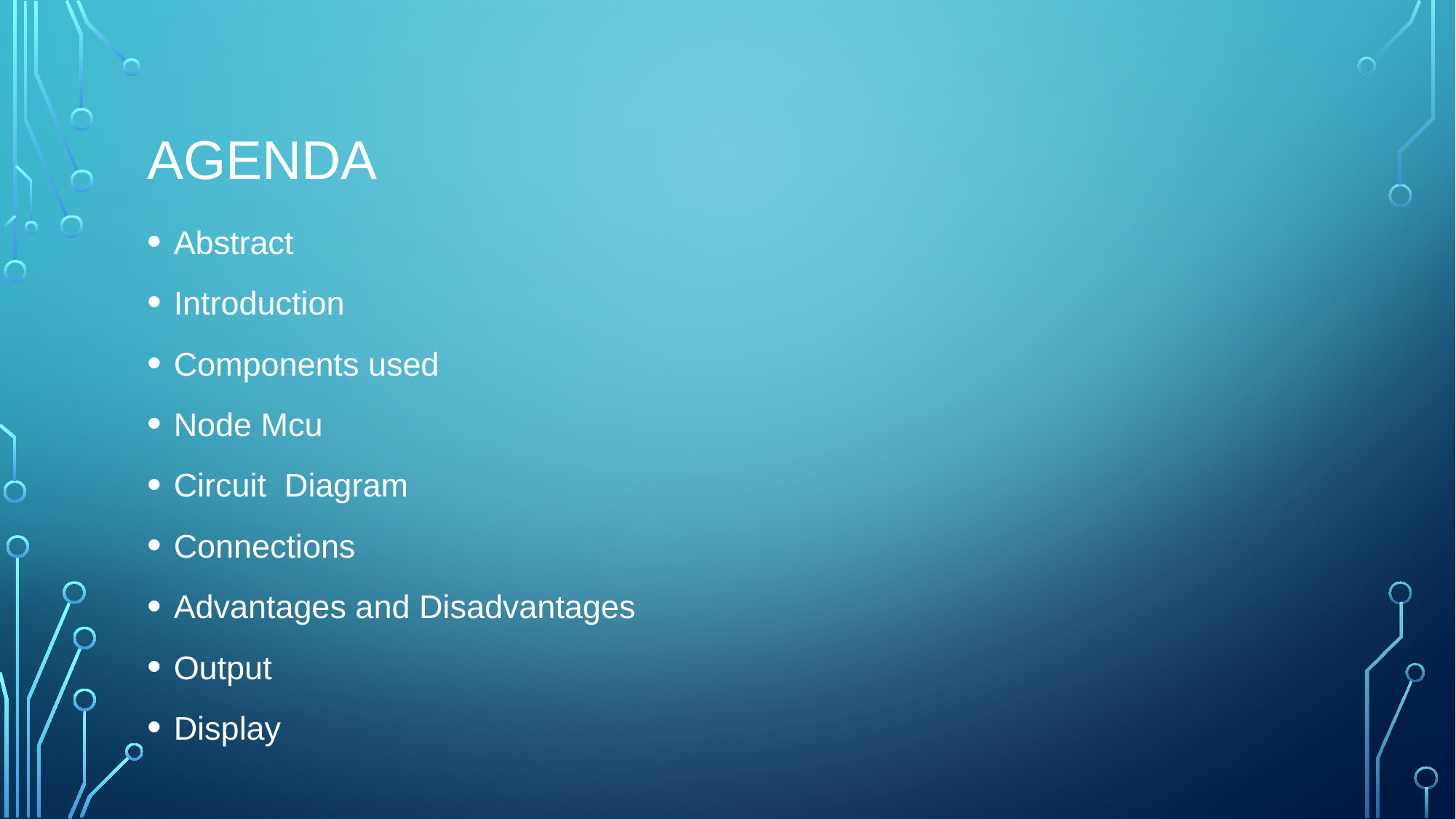

# Agenda
Abstract
Introduction
Components used
Node Mcu
Circuit  Diagram
Connections
Advantages and Disadvantages
Output
Display